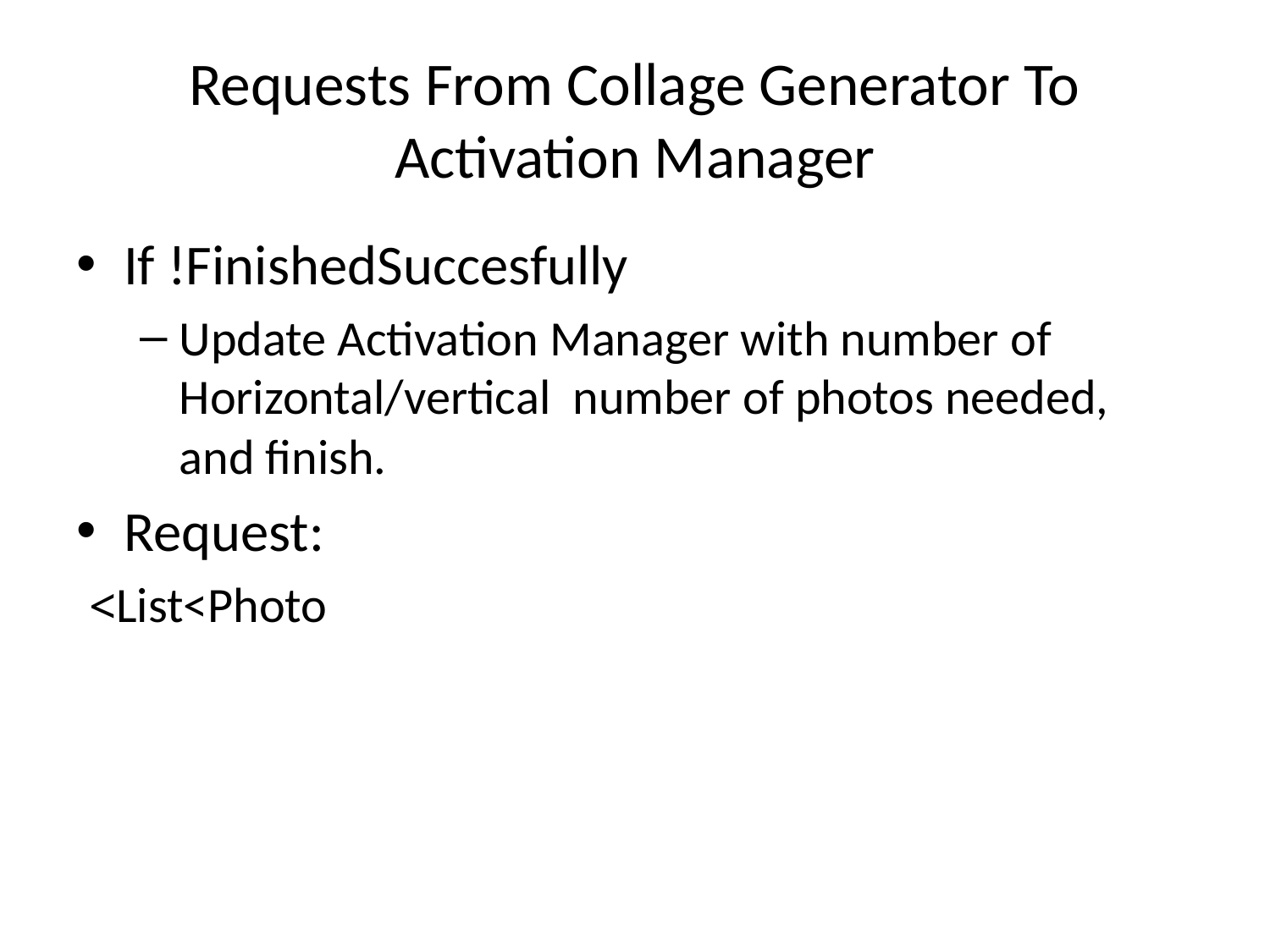

# Requests From Collage Generator To Activation Manager
If !FinishedSuccesfully
Update Activation Manager with number of Horizontal/vertical  number of photos needed, and finish.
Request:
List<Photo>